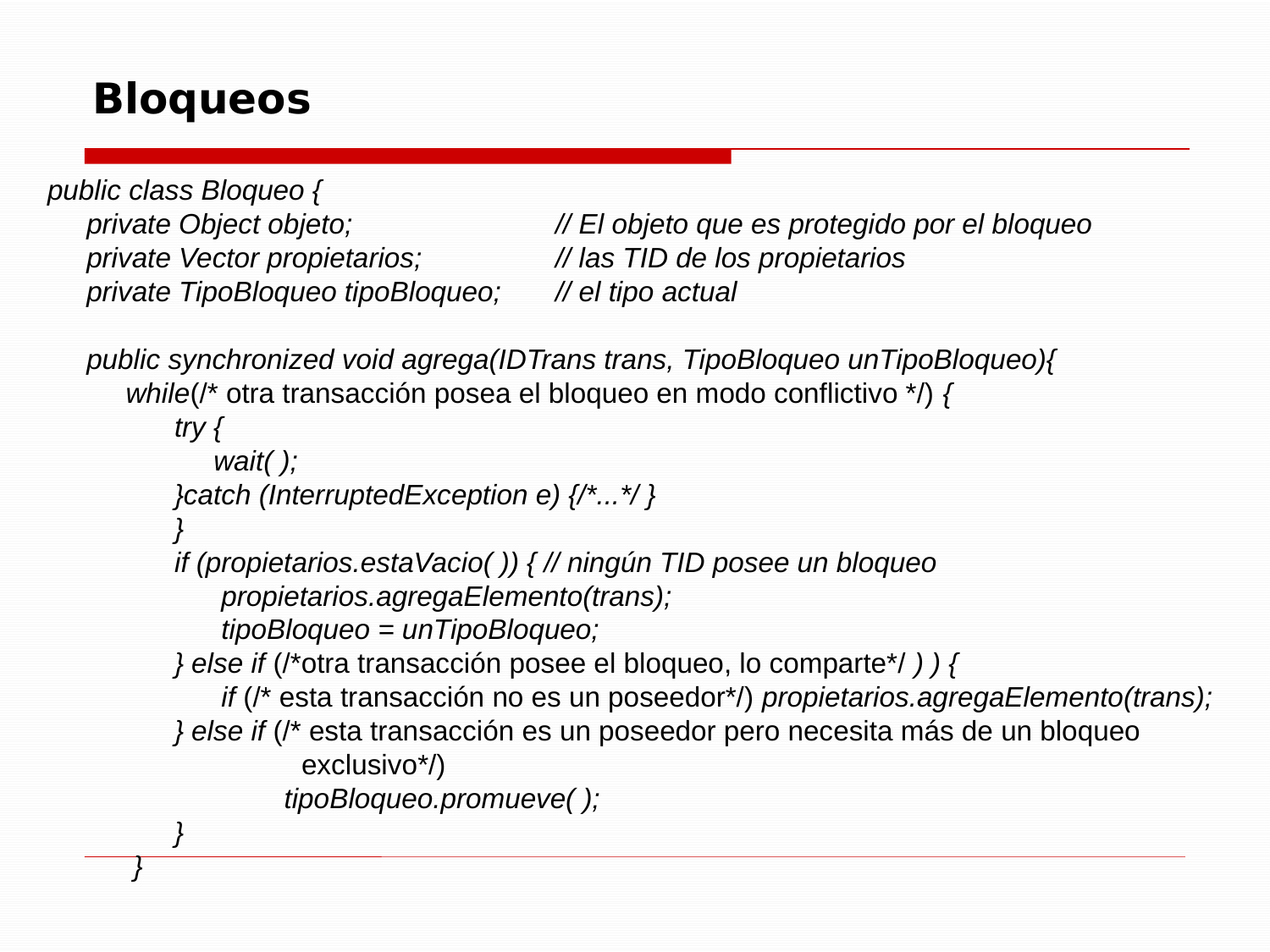

# Bloqueos
public class Bloqueo {
     private Object objeto;		// El objeto que es protegido por el bloqueo
     private Vector propietarios;        	// las TID de los propietarios
     private TipoBloqueo tipoBloqueo;  	// el tipo actual

     public synchronized void agrega(IDTrans trans, TipoBloqueo unTipoBloqueo){
          while(/* otra transacción posea el bloqueo en modo conflictivo */) {
	try {
	     wait( );
	}catch (InterruptedException e) {/*...*/ }
 	}
 	if (propietarios.estaVacio( )) { // ningún TID posee un bloqueo
 	      propietarios.agregaElemento(trans);
	      tipoBloqueo = unTipoBloqueo;
 	} else if (/*otra transacción posee el bloqueo, lo comparte*/ ) ) {
 	      if (/* esta transacción no es un poseedor*/) propietarios.agregaElemento(trans);
	} else if (/* esta transacción es un poseedor pero necesita más de un bloqueo 			exclusivo*/)
 	              tipoBloqueo.promueve( );
 	}
           }